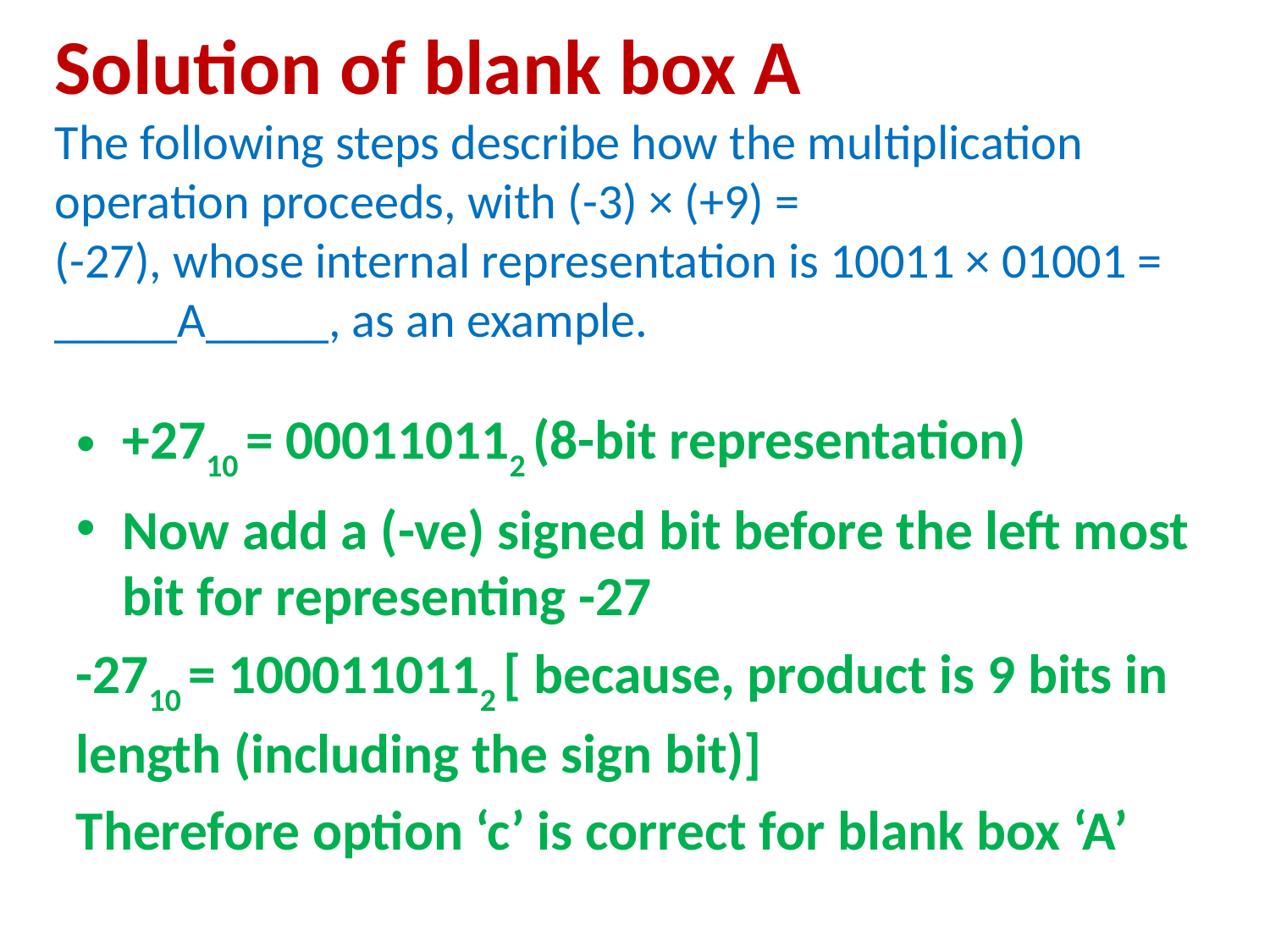

Solution of blank box A
The following steps describe how the multiplication operation proceeds, with (-3) × (+9) =
(-27), whose internal representation is 10011 × 01001 = _____A_____, as an example.

+2710 = 000110112 (8-bit representation)
Now add a (-ve) signed bit before the left most bit for representing -27
-2710 = 1000110112 [ because, product is 9 bits in length (including the sign bit)]
Therefore option ‘c’ is correct for blank box ‘A’